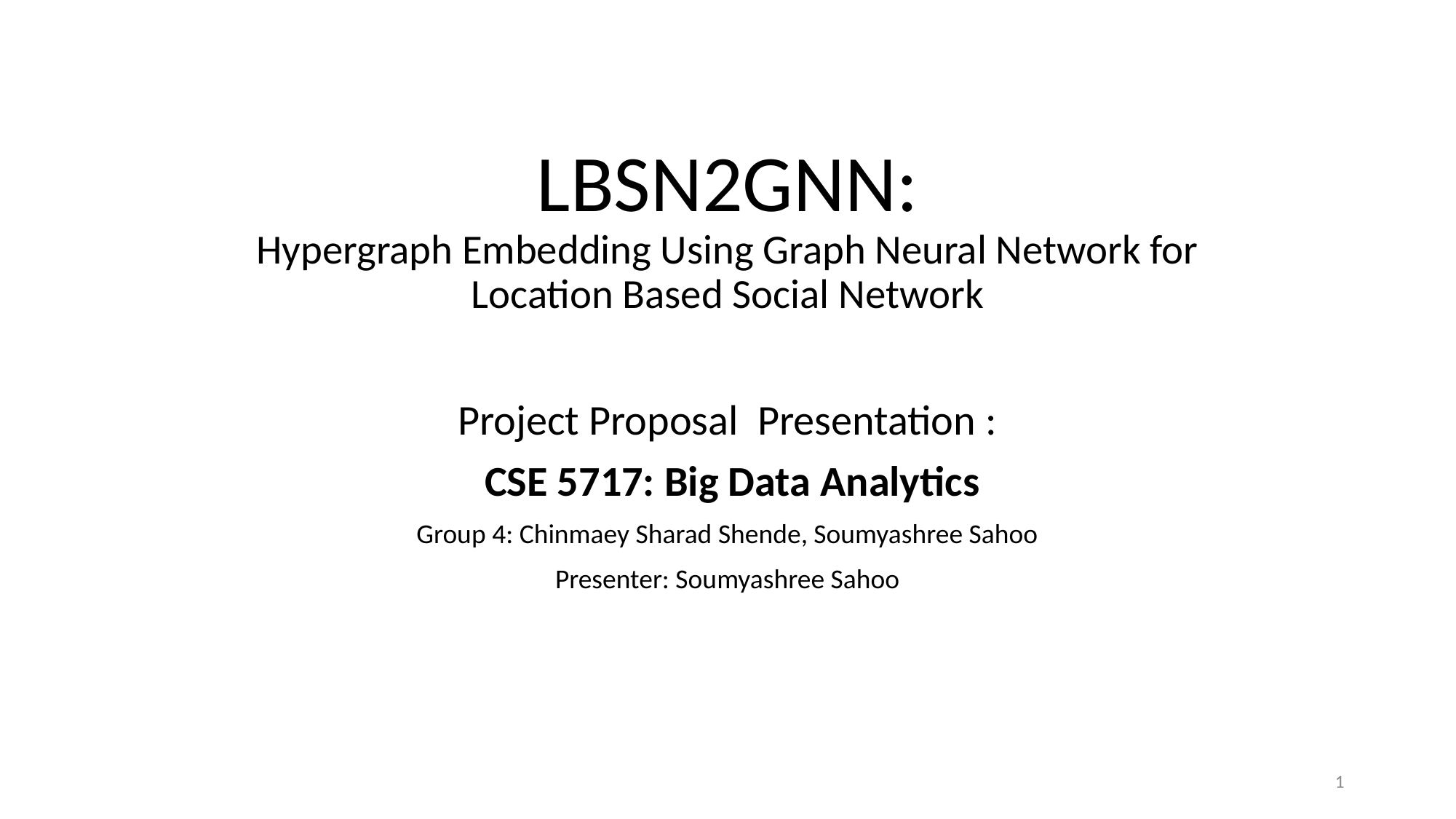

# LBSN2GNN: Hypergraph Embedding Using Graph Neural Network for Location Based Social Network
Project Proposal  Presentation :
 CSE 5717: Big Data Analytics
Group 4: Chinmaey Sharad Shende, Soumyashree Sahoo
Presenter: Soumyashree Sahoo
1